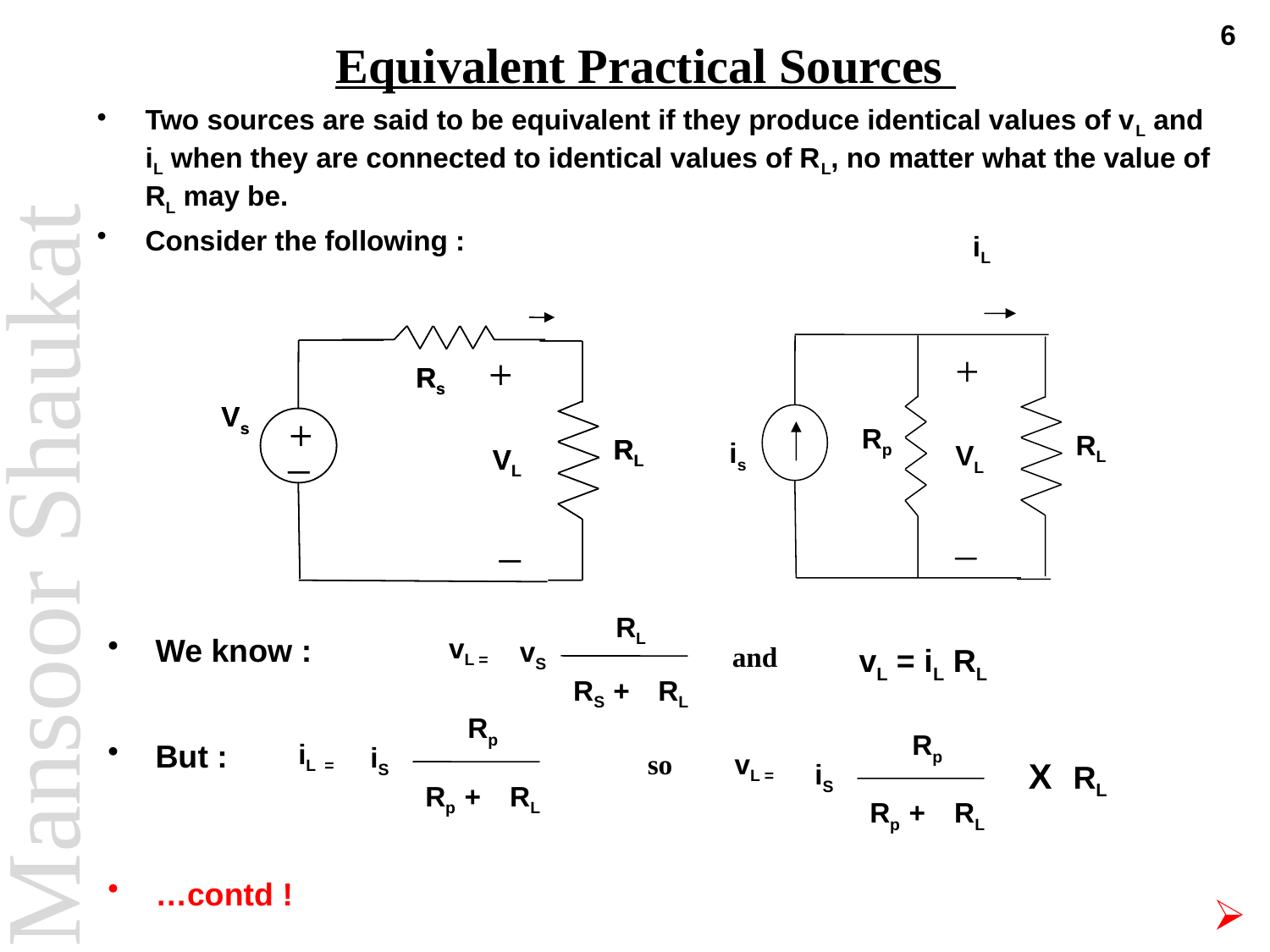

6
# Equivalent Practical Sources
Two sources are said to be equivalent if they produce identical values of vL and iL when they are connected to identical values of RL, no matter what the value of RL may be.
Consider the following :
 iL

+
 Rp
 RL
 VL

 is

_

+
+
 Rs
 Rs
 RL
 RL
 Vs
 Vs
+
+
 VL
 VL

_
_

_
_

RL
vL =
vS
and
vL = iL RL

RS  +
RL
We know :
Rp
iL  =
iS

Rp  +
RL
Rp
so
vL =
X  RL

iS

Rp  +
RL
But :
…contd !